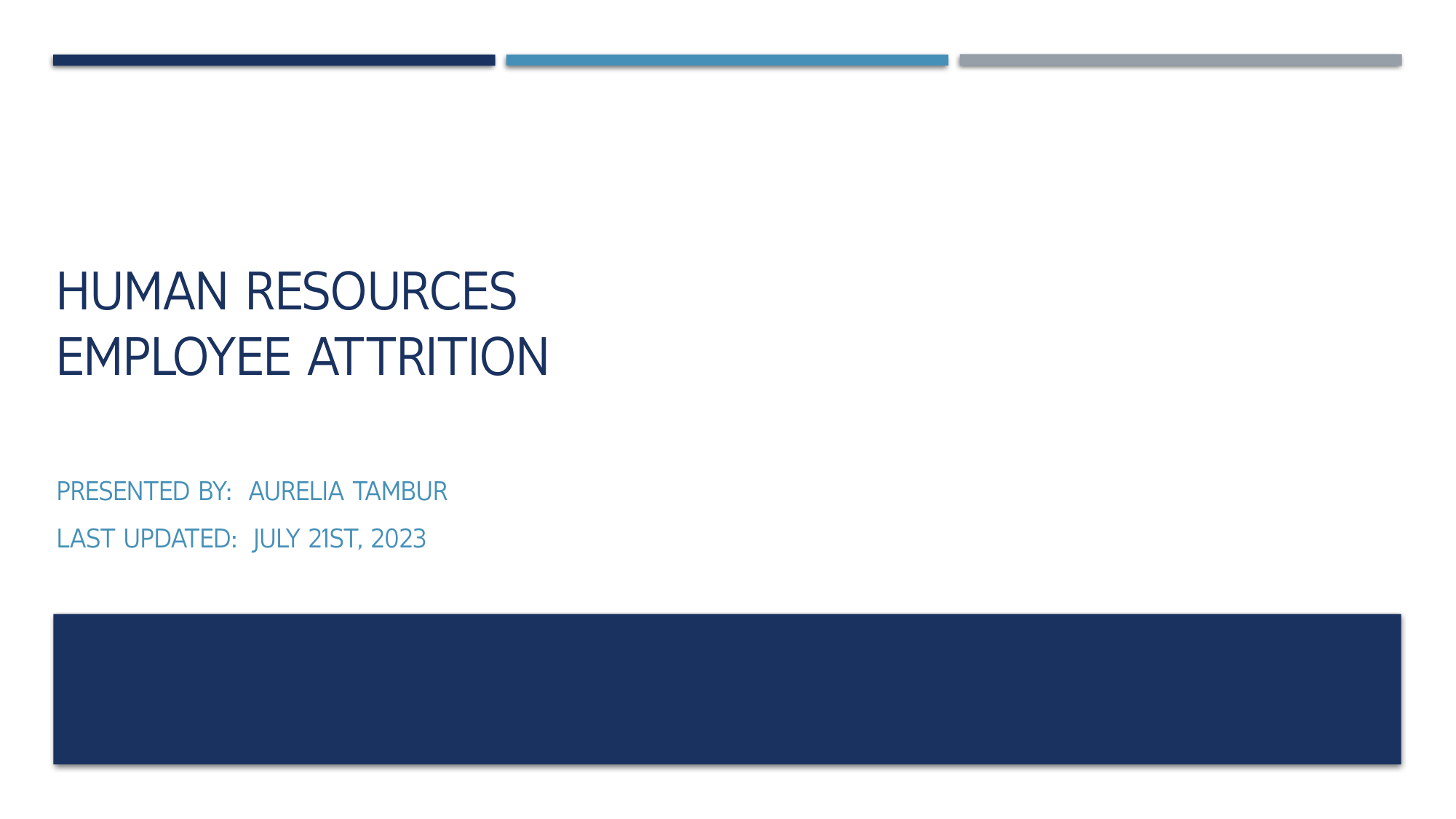

# HUMAN RESOURCES Employee Attrition
Presented by:  Aurelia Tambur
Last updated:  July 21st, 2023